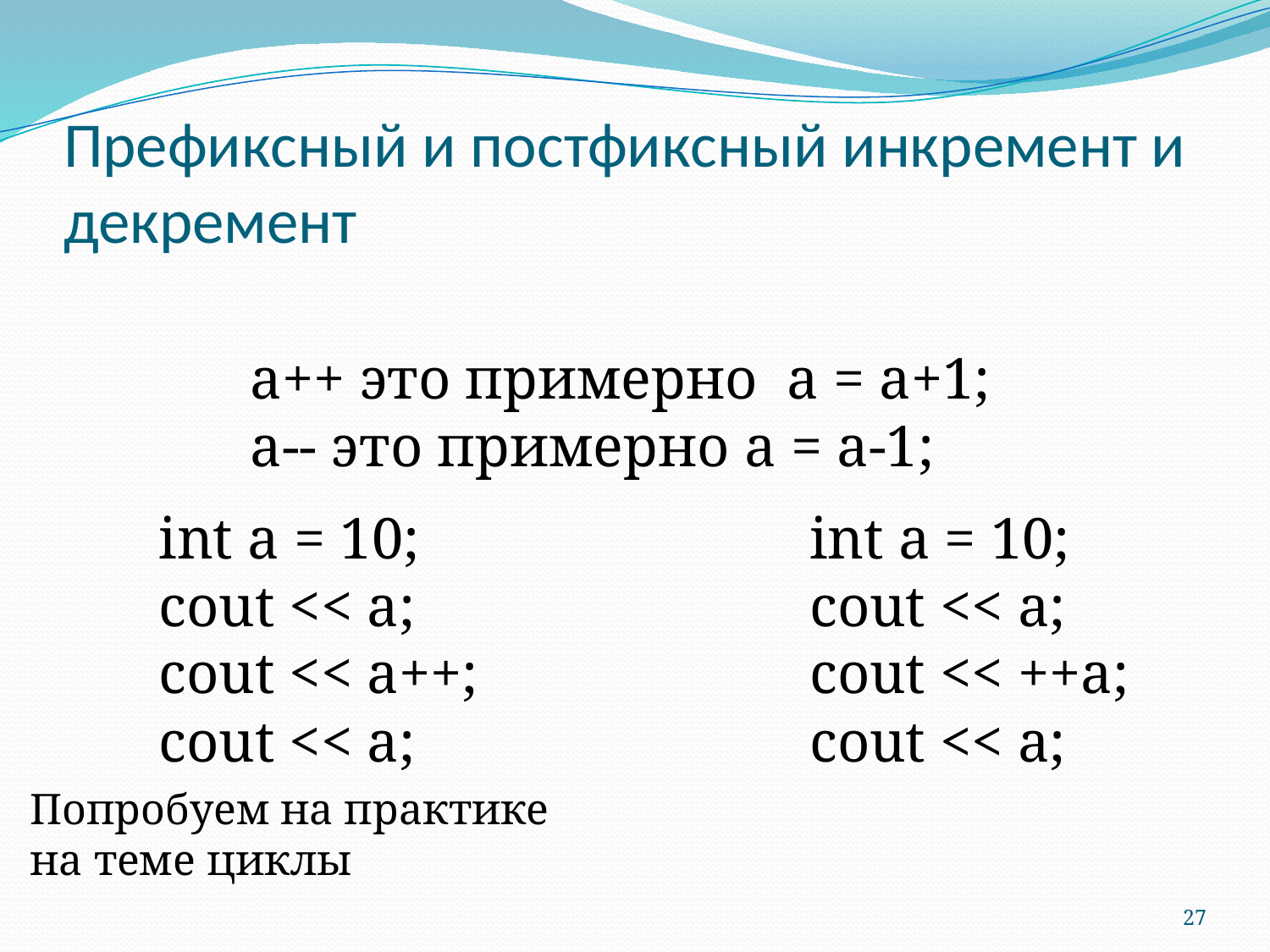

# Префиксный и постфиксный инкремент и декремент
a++ это примерно  a = a+1;
a-- это примерно a = a-1;
int a = 10;
cout << a;
cout << a++;
cout << a;
int a = 10;
cout << a;
cout << ++a;
cout << a;
Попробуем на практике
на теме циклы
27